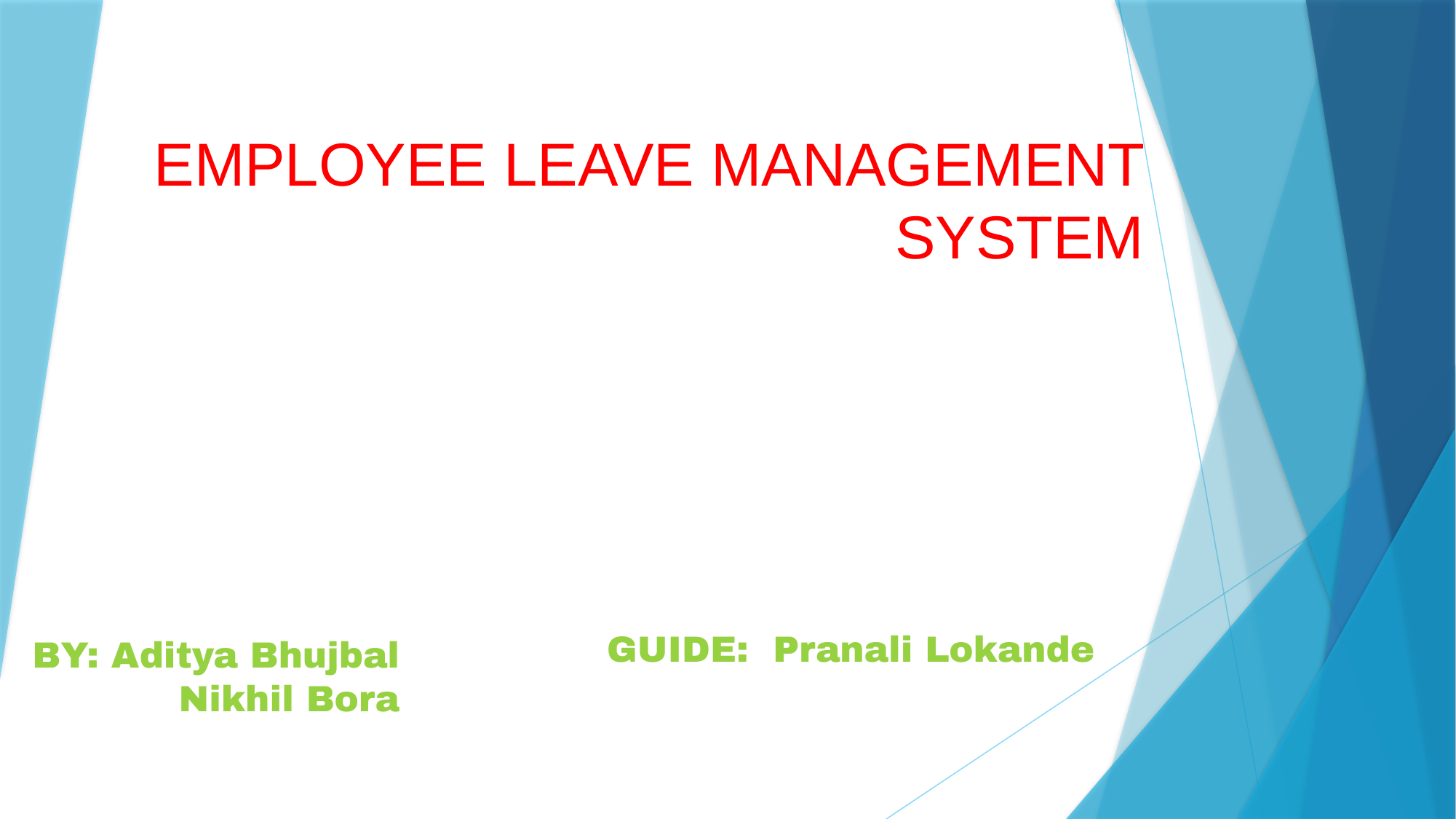

# EMPLOYEE LEAVE MANAGEMENT SYSTEM
GUIDE:  Pranali Lokande
BY: Aditya Bhujbal
Nikhil Bora